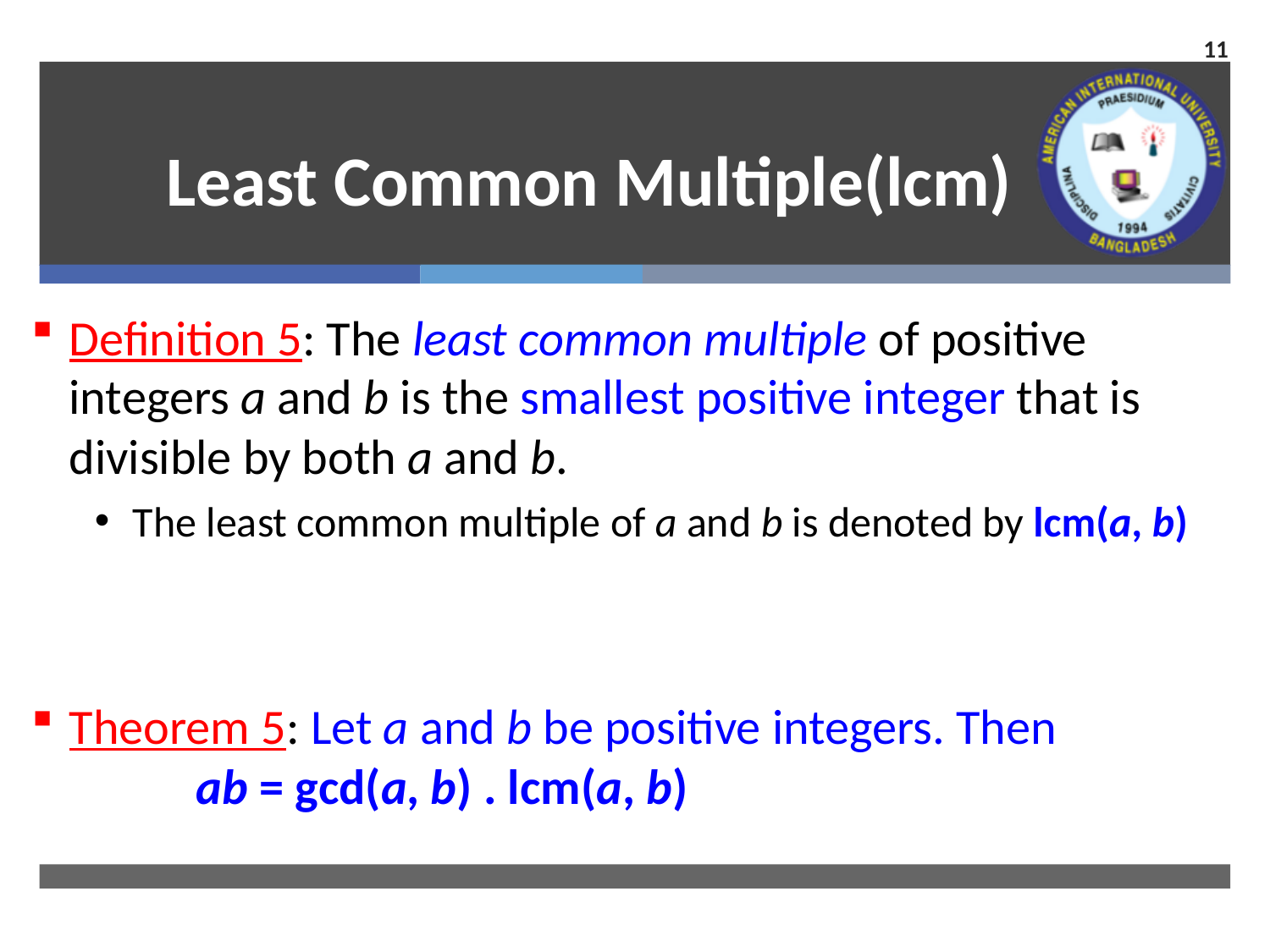

11
# Least Common Multiple(lcm)
Definition 5: The least common multiple of positive integers a and b is the smallest positive integer that is divisible by both a and b.
The least common multiple of a and b is denoted by lcm(a, b)

Theorem 5: Let a and b be positive integers. Then
   	ab = gcd(a, b) . lcm(a, b)